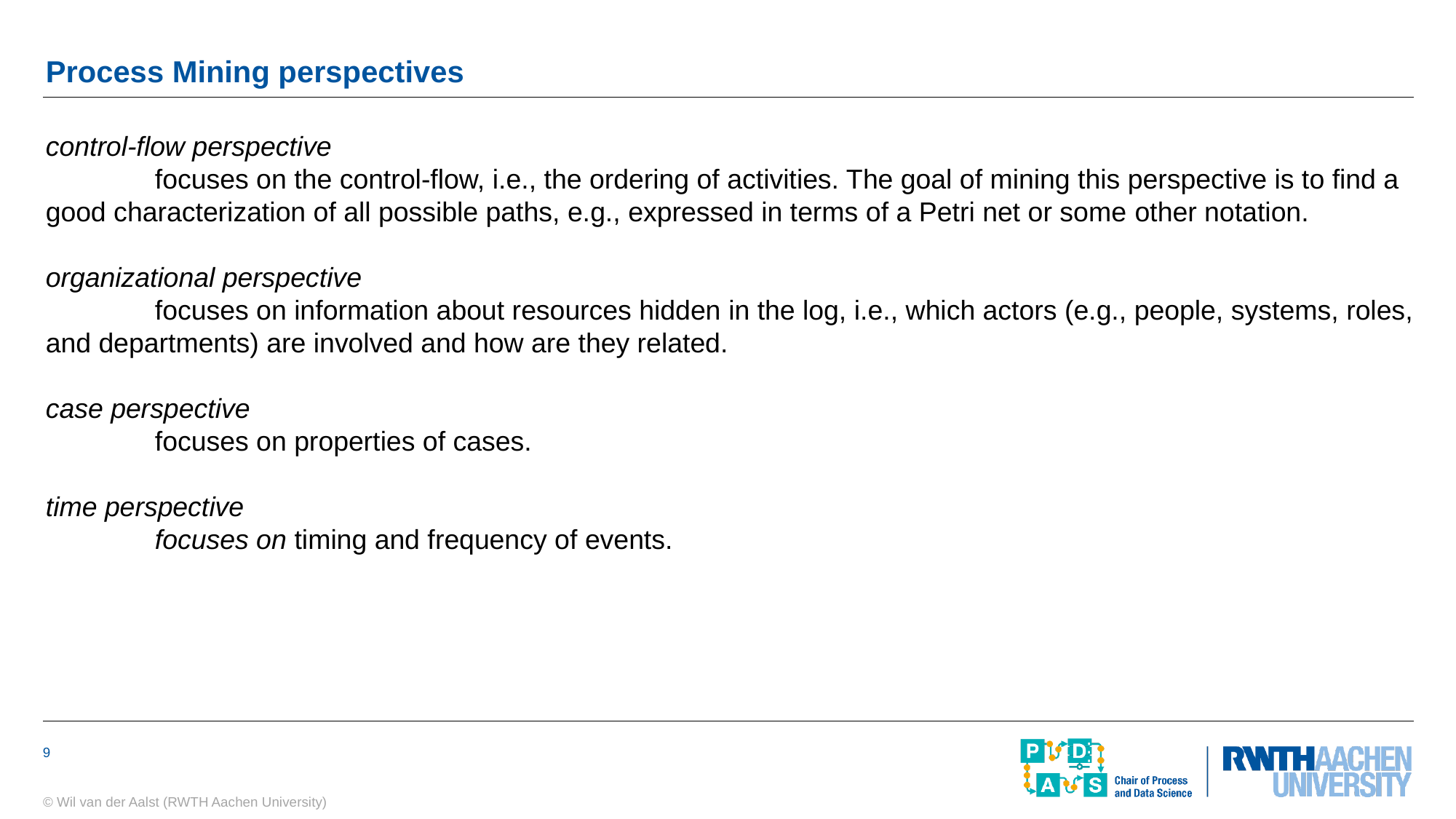

# Process Mining perspectives
control-flow perspective
	focuses on the control-flow, i.e., the ordering of activities. The goal of mining this perspective is to find a good characterization of all possible paths, e.g., expressed in terms of a Petri net or some other notation.

organizational perspective
	focuses on information about resources hidden in the log, i.e., which actors (e.g., people, systems, roles, and departments) are involved and how are they related.

case perspective
	focuses on properties of cases.

time perspective
	focuses on timing and frequency of events.